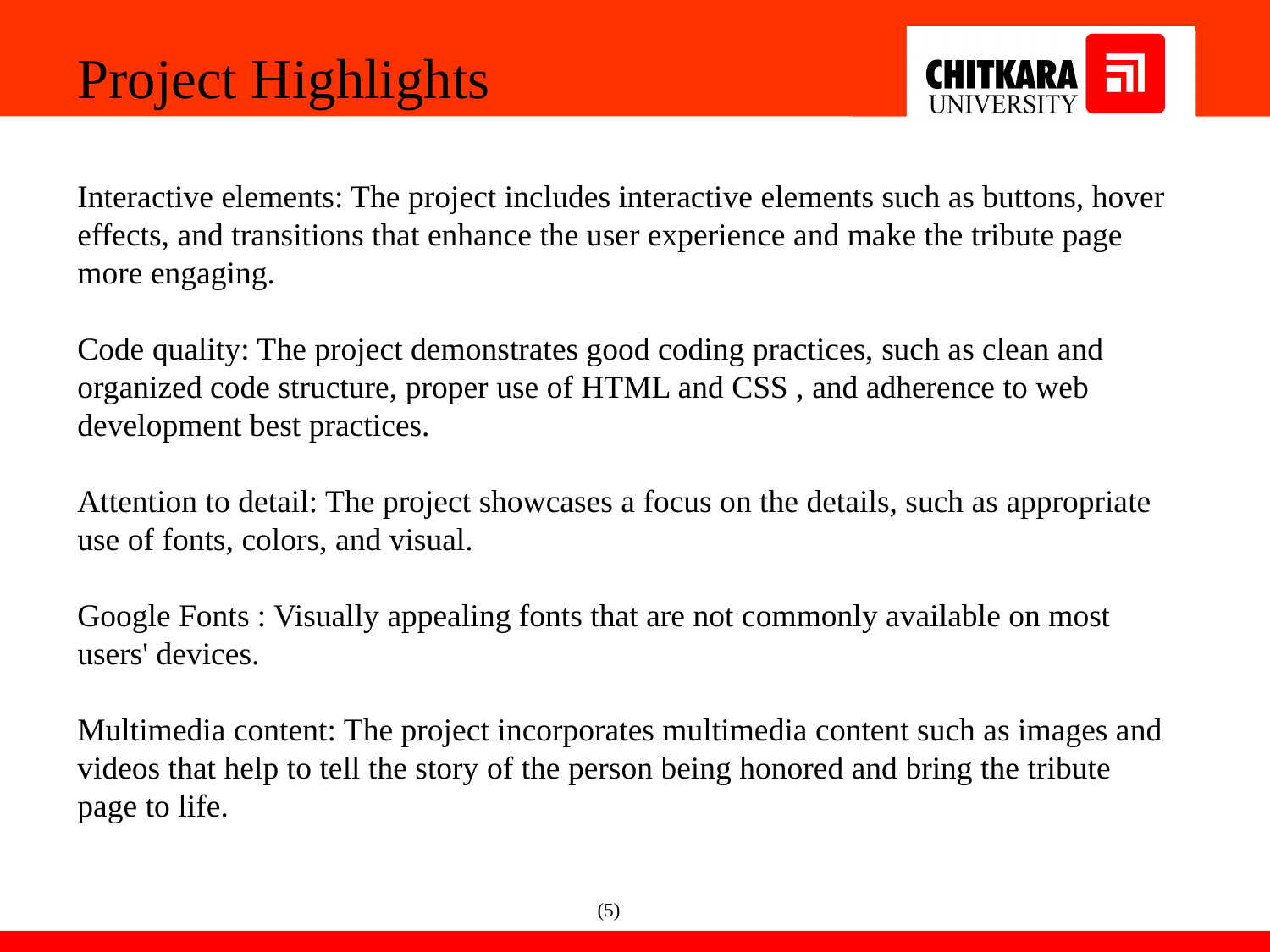

Project Highlights
Interactive elements: The project includes interactive elements such as buttons, hover effects, and transitions that enhance the user experience and make the tribute page more engaging.

Code quality: The project demonstrates good coding practices, such as clean and organized code structure, proper use of HTML and CSS , and adherence to web development best practices.

Attention to detail: The project showcases a focus on the details, such as appropriate use of fonts, colors, and visual.

Google Fonts : Visually appealing fonts that are not commonly available on most users' devices.

Multimedia content: The project incorporates multimedia content such as images and videos that help to tell the story of the person being honored and bring the tribute page to life.

(5)